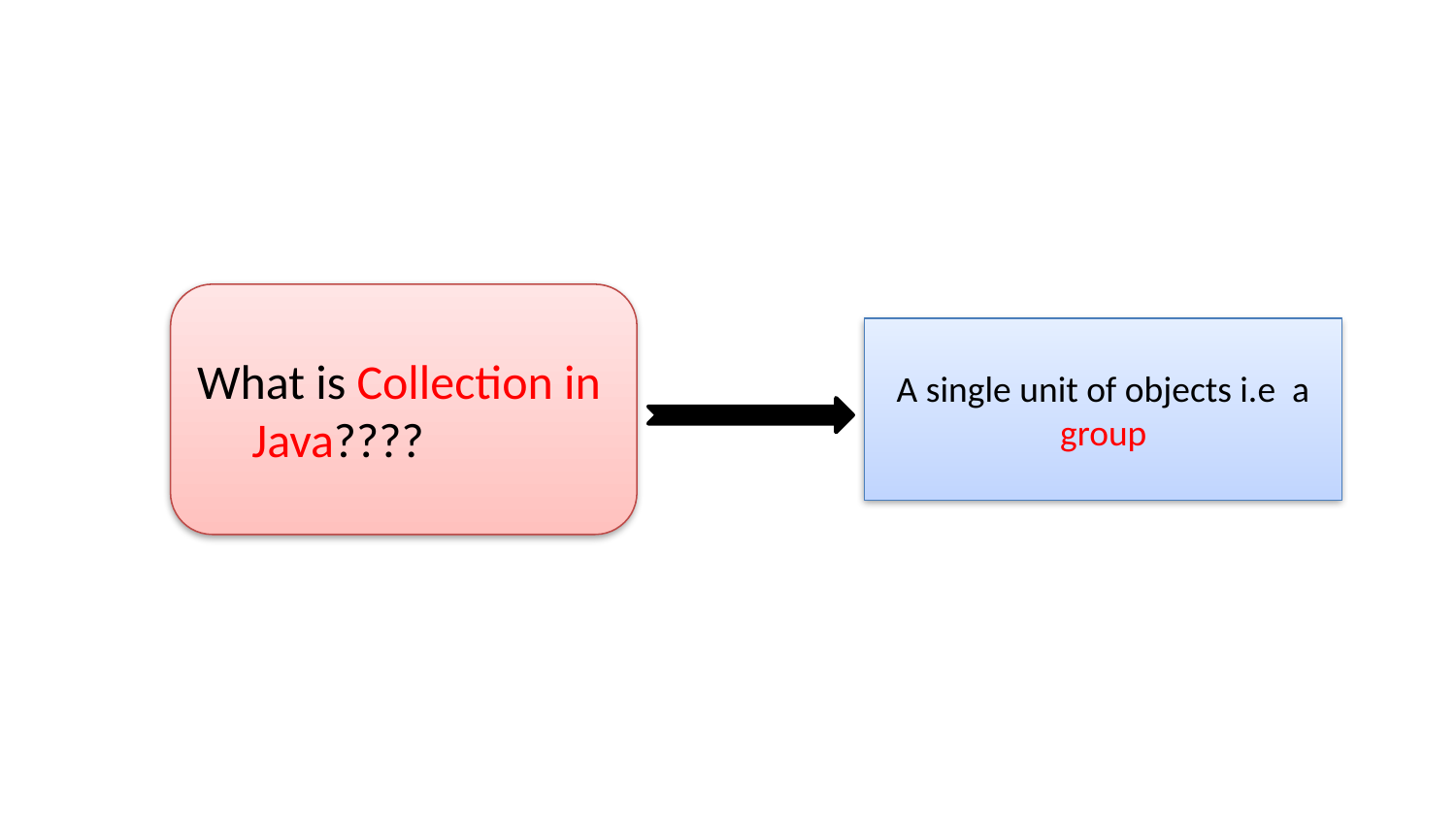

#

What is Collection in Java????
A single unit of objects i.e  a group